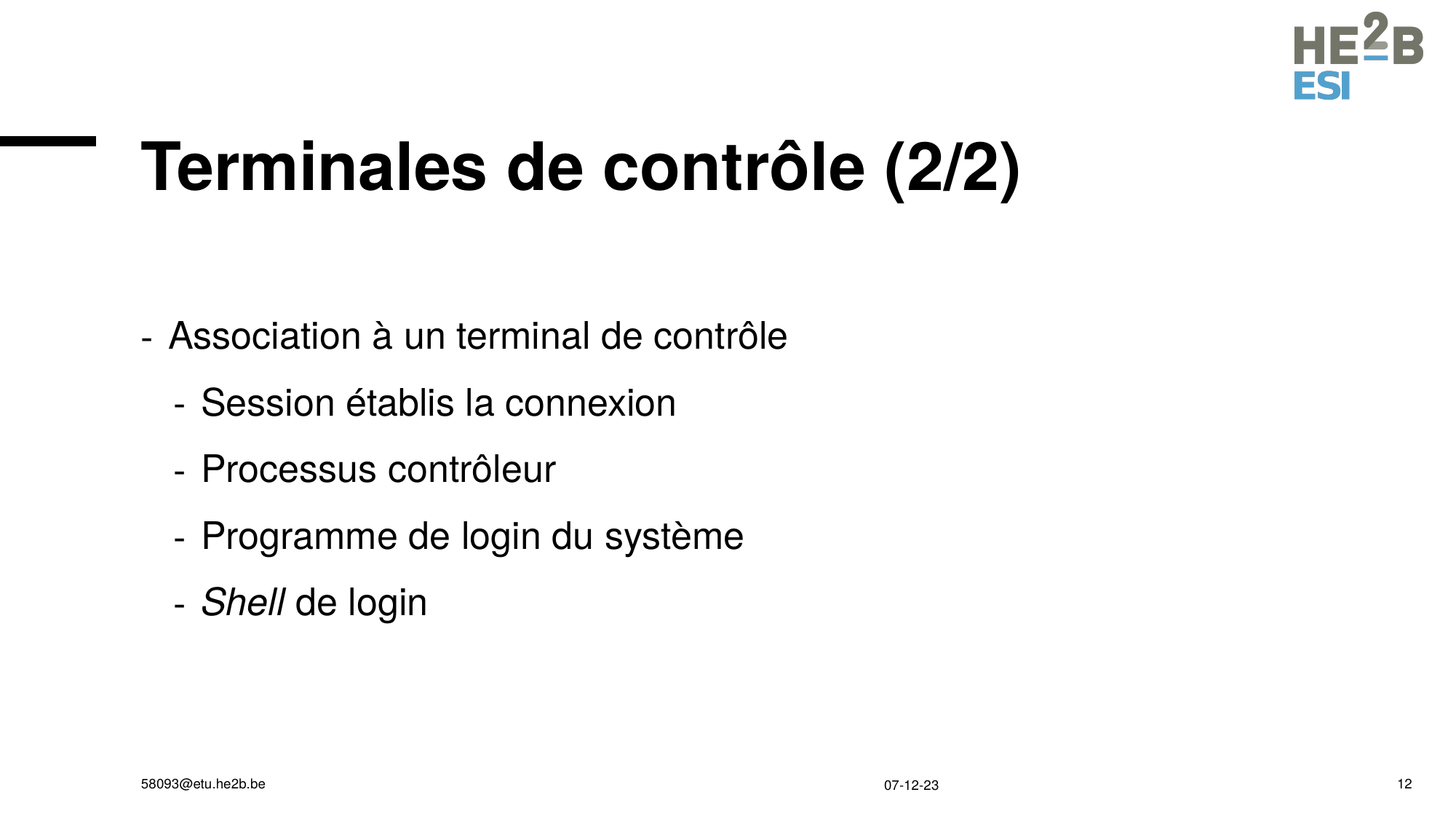

# Terminales de contrôle (2/2)
Association à un terminal de contrôle
Session établis la connexion
Processus contrôleur
Programme de login du système
Shell de login
58093@etu.he2b.be
07-12-23
12